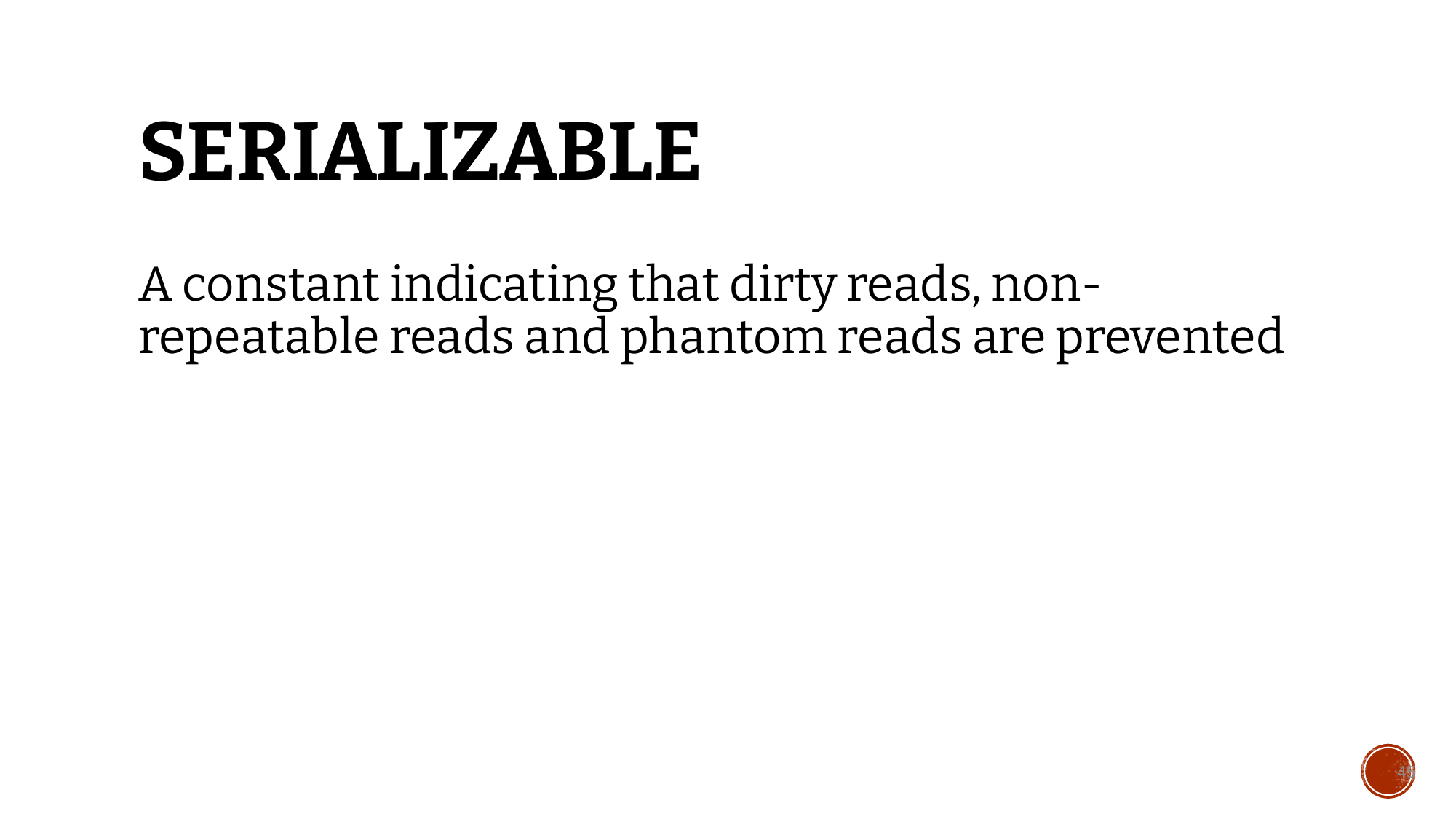

# SERIALIZABLE
A constant indicating that dirty reads, non-repeatable reads and phantom reads are prevented
45